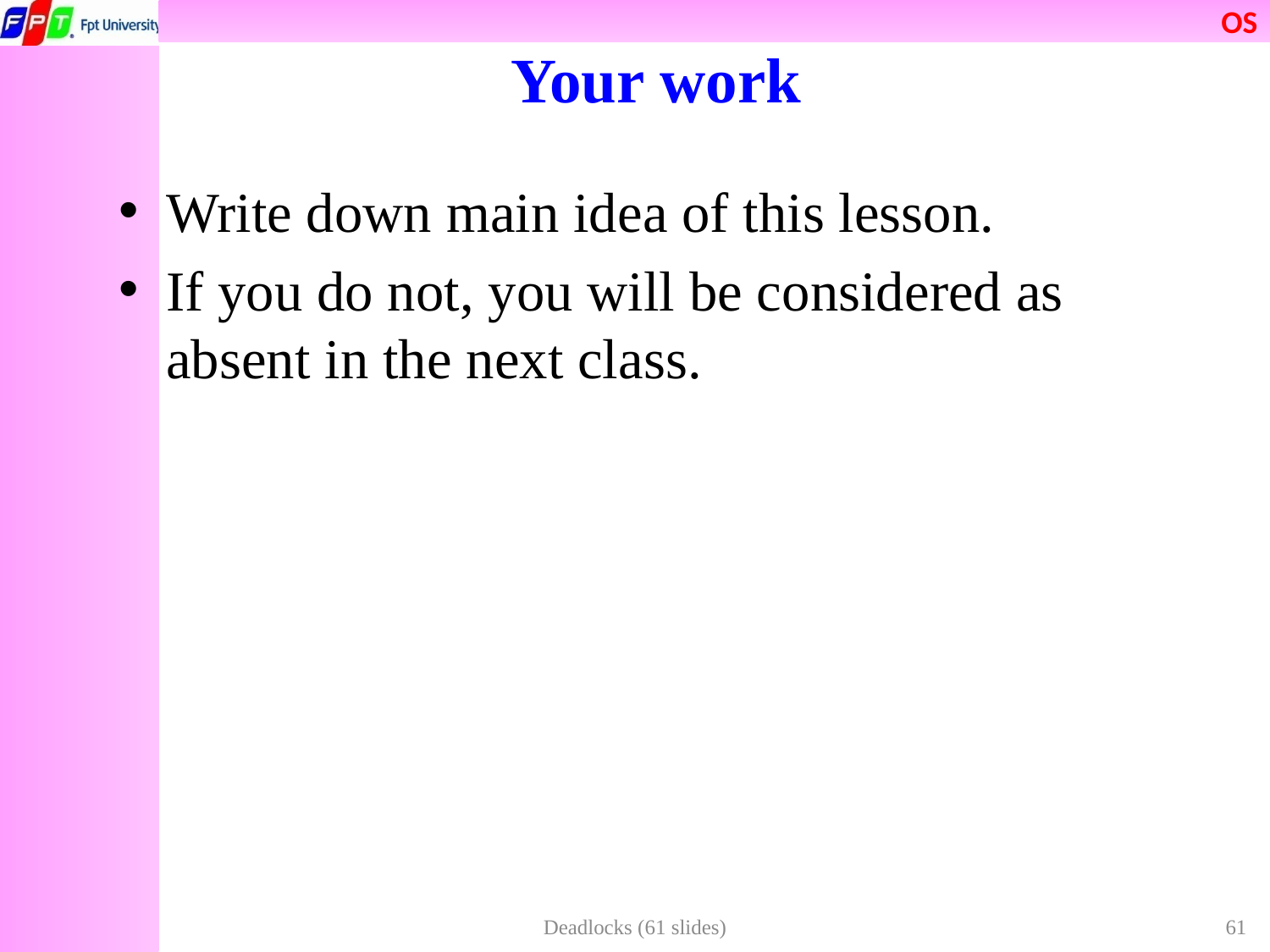

# Your work
Write down main idea of this lesson.
If you do not, you will be considered as absent in the next class.
Deadlocks (61 slides)
61